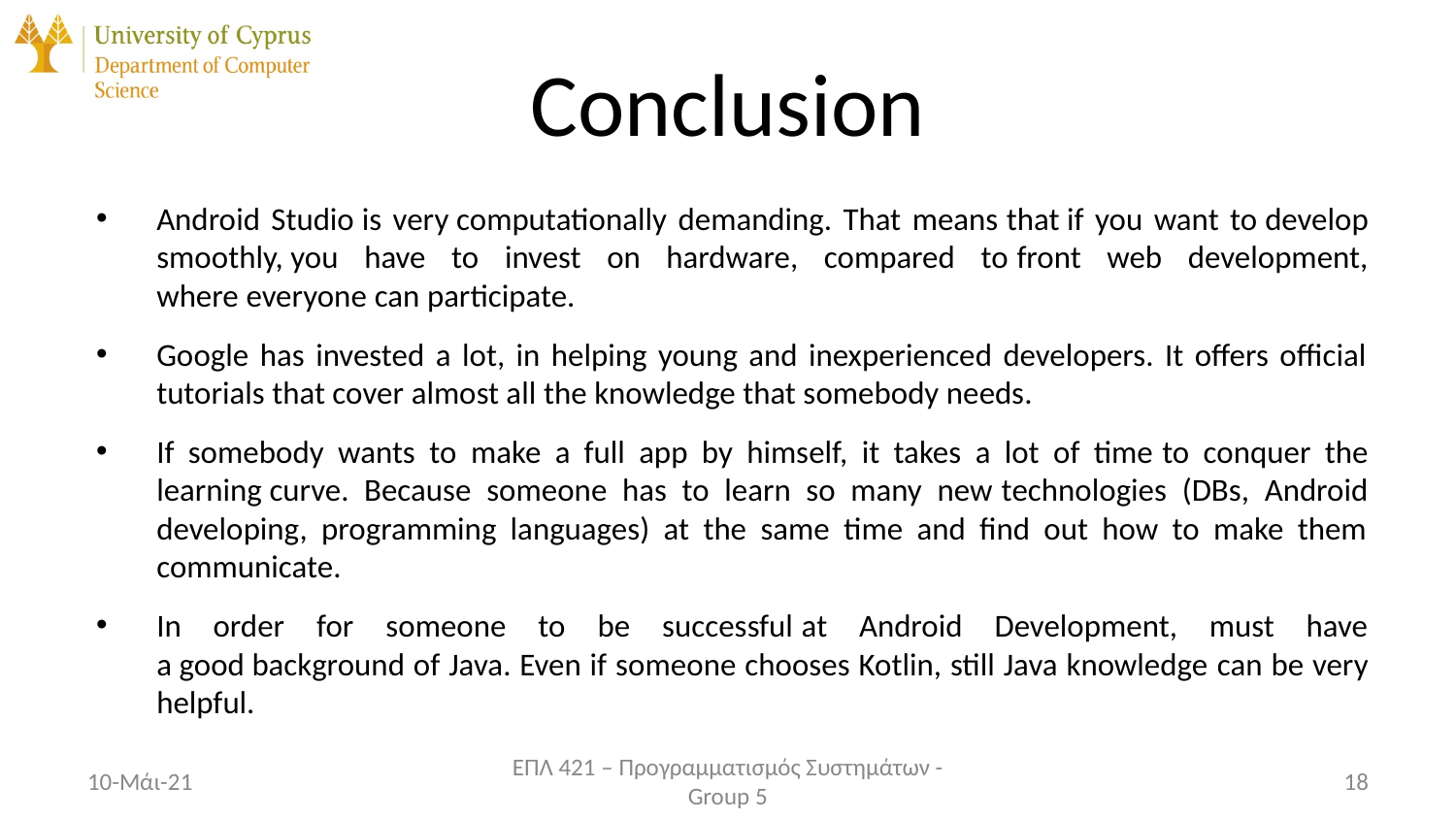

# Conclusion
Android Studio is very computationally demanding. That means that if you want to develop smoothly, you have to invest on hardware, compared to front web development, where everyone can participate.
Google has invested a lot, in helping young and inexperienced developers. It offers official tutorials that cover almost all the knowledge that somebody needs.
If somebody wants to make a full app by himself, it takes a lot of time to conquer the learning curve. Because someone has to learn so many new technologies (DBs, Android developing, programming languages) at the same time and find out how to make them communicate.
In order for someone to be successful at Android Development, must have a good background of Java. Even if someone chooses Kotlin, still Java knowledge can be very helpful.
10-Μάι-21
ΕΠΛ 421 – Προγραμματισμός Συστημάτων - Group 5
18